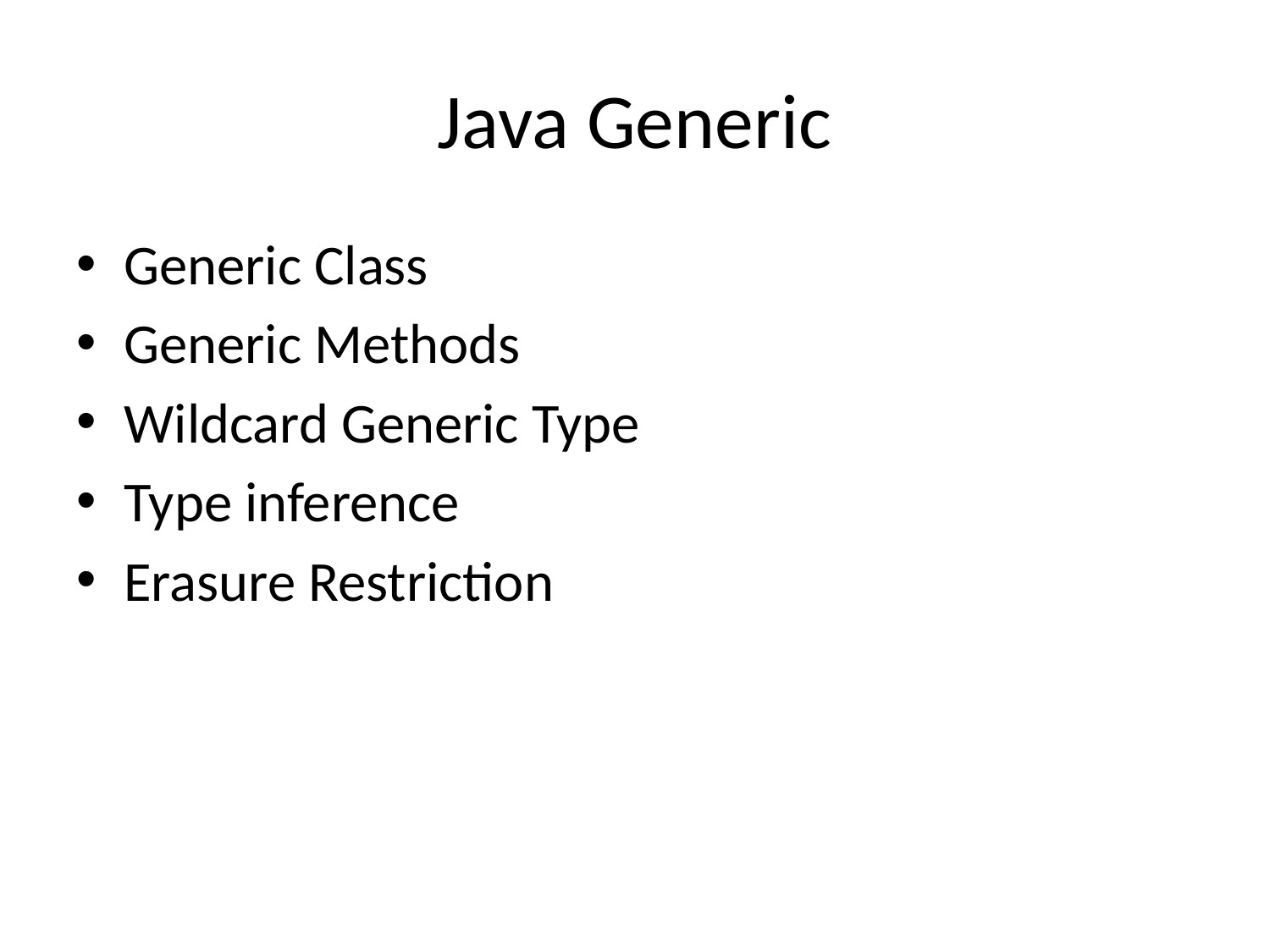

# Java Generic
Generic Class
Generic Methods
Wildcard Generic Type
Type inference
Erasure Restriction